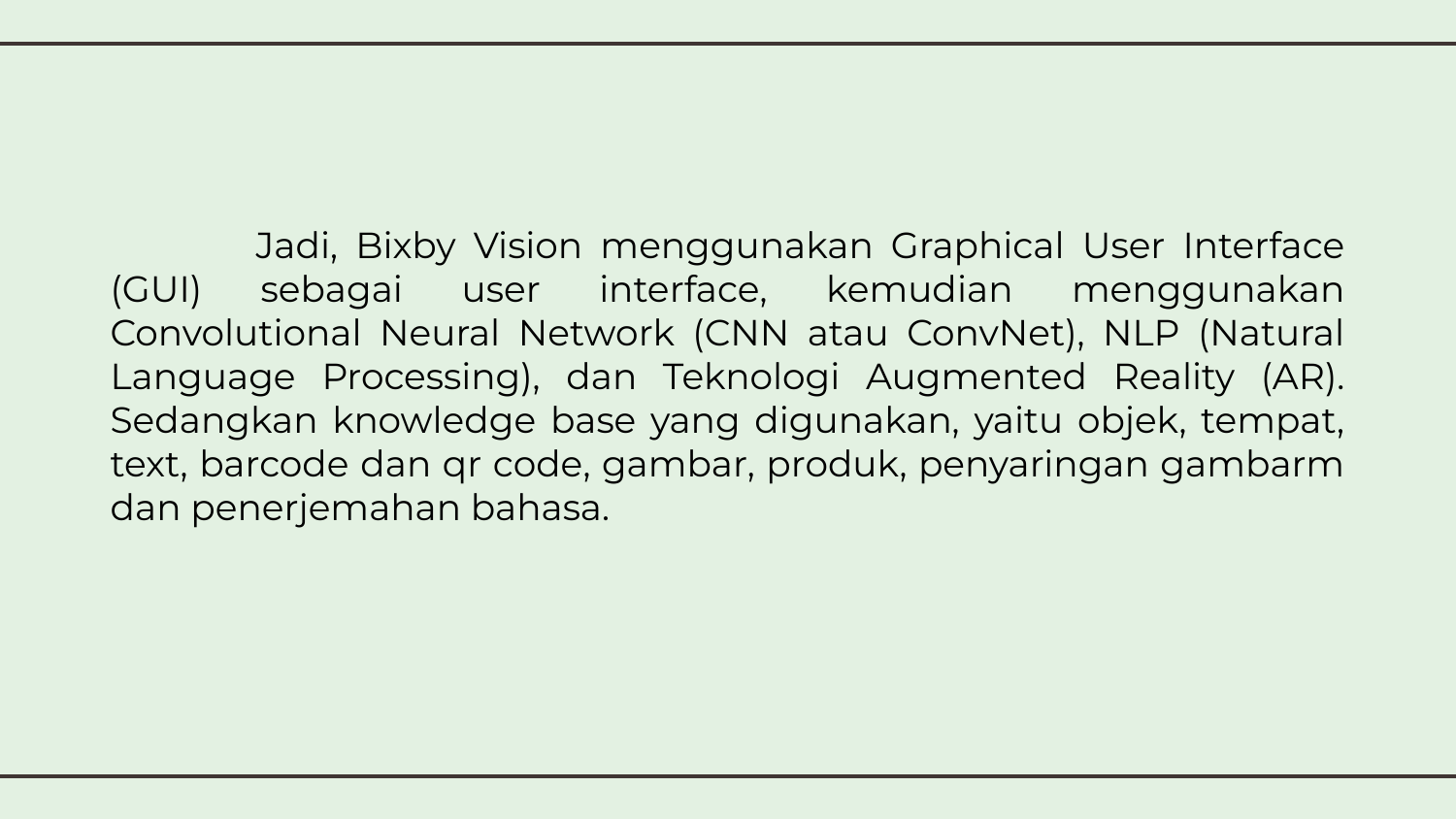

Jadi, Bixby Vision menggunakan Graphical User Interface (GUI) sebagai user interface, kemudian menggunakan Convolutional Neural Network (CNN atau ConvNet), NLP (Natural Language Processing), dan Teknologi Augmented Reality (AR). Sedangkan knowledge base yang digunakan, yaitu objek, tempat, text, barcode dan qr code, gambar, produk, penyaringan gambarm dan penerjemahan bahasa.